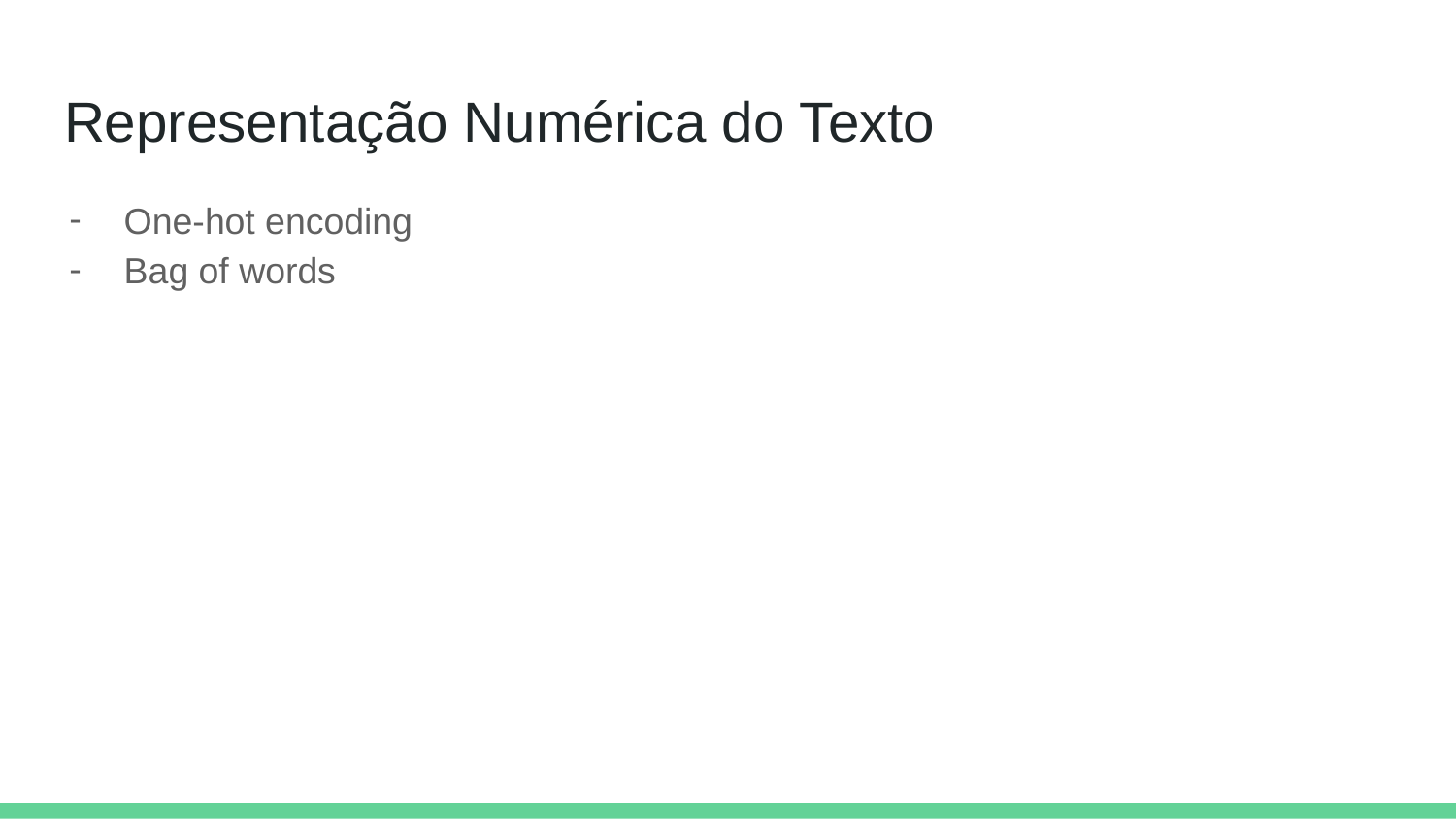

# Representação Numérica do Texto
One-hot encoding
Bag of words